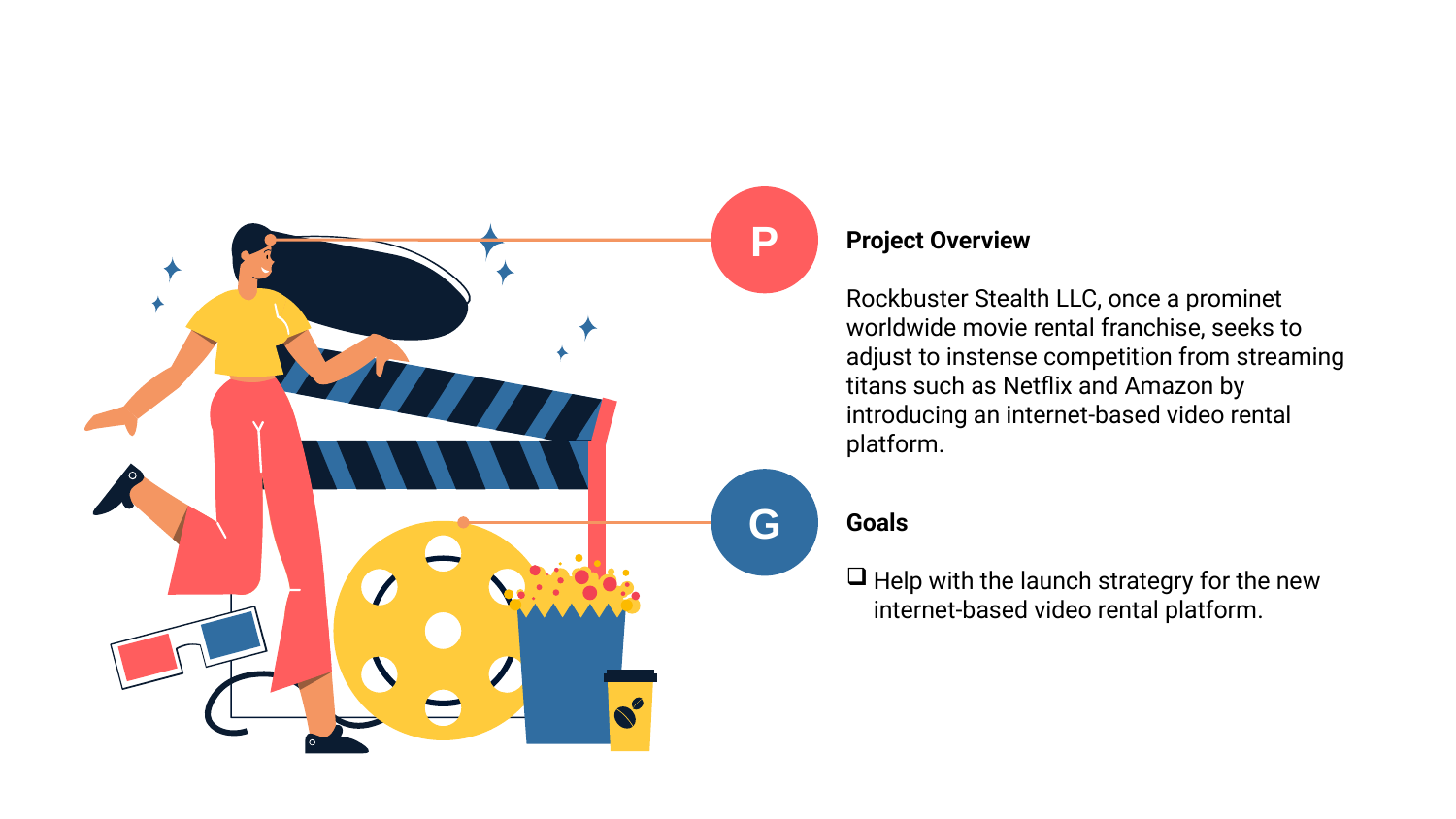

P
Project Overview

Rockbuster Stealth LLC, once a prominet worldwide movie rental franchise, seeks to adjust to instense competition from streaming titans such as Netflix and Amazon by introducing an internet-based video rental platform.

G
Goals

Help with the launch strategry for the new internet-based video rental platform.